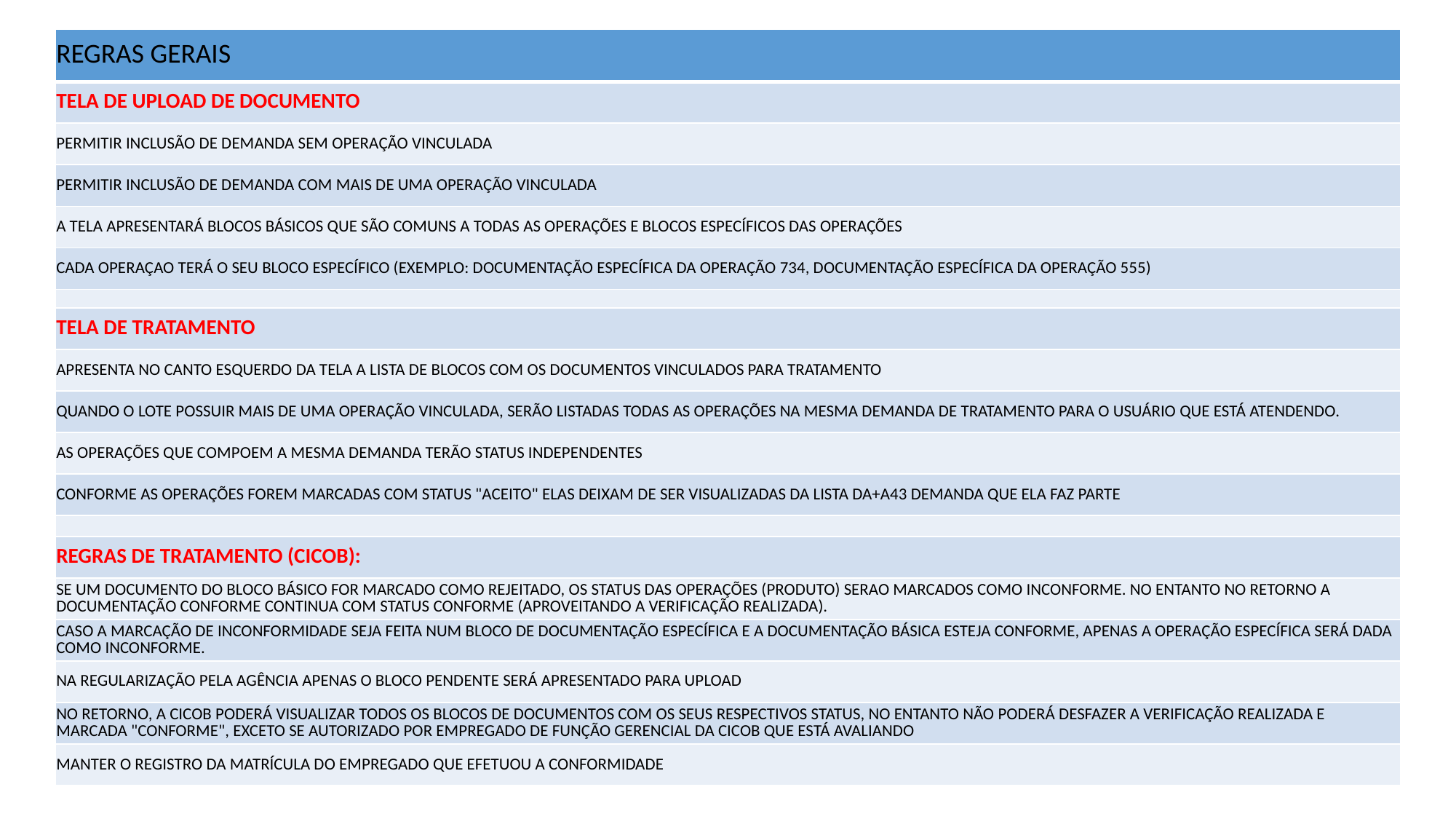

| REGRAS GERAIS |
| --- |
| TELA DE UPLOAD DE DOCUMENTO |
| PERMITIR INCLUSÃO DE DEMANDA SEM OPERAÇÃO VINCULADA |
| PERMITIR INCLUSÃO DE DEMANDA COM MAIS DE UMA OPERAÇÃO VINCULADA |
| A TELA APRESENTARÁ BLOCOS BÁSICOS QUE SÃO COMUNS A TODAS AS OPERAÇÕES E BLOCOS ESPECÍFICOS DAS OPERAÇÕES |
| CADA OPERAÇAO TERÁ O SEU BLOCO ESPECÍFICO (EXEMPLO: DOCUMENTAÇÃO ESPECÍFICA DA OPERAÇÃO 734, DOCUMENTAÇÃO ESPECÍFICA DA OPERAÇÃO 555) |
|  |
| TELA DE TRATAMENTO |
| APRESENTA NO CANTO ESQUERDO DA TELA A LISTA DE BLOCOS COM OS DOCUMENTOS VINCULADOS PARA TRATAMENTO |
| QUANDO O LOTE POSSUIR MAIS DE UMA OPERAÇÃO VINCULADA, SERÃO LISTADAS TODAS AS OPERAÇÕES NA MESMA DEMANDA DE TRATAMENTO PARA O USUÁRIO QUE ESTÁ ATENDENDO. |
| AS OPERAÇÕES QUE COMPOEM A MESMA DEMANDA TERÃO STATUS INDEPENDENTES |
| CONFORME AS OPERAÇÕES FOREM MARCADAS COM STATUS "ACEITO" ELAS DEIXAM DE SER VISUALIZADAS DA LISTA DA+A43 DEMANDA QUE ELA FAZ PARTE |
|  |
| REGRAS DE TRATAMENTO (CICOB): |
| SE UM DOCUMENTO DO BLOCO BÁSICO FOR MARCADO COMO REJEITADO, OS STATUS DAS OPERAÇÕES (PRODUTO) SERAO MARCADOS COMO INCONFORME. NO ENTANTO NO RETORNO A DOCUMENTAÇÃO CONFORME CONTINUA COM STATUS CONFORME (APROVEITANDO A VERIFICAÇÃO REALIZADA). |
| CASO A MARCAÇÃO DE INCONFORMIDADE SEJA FEITA NUM BLOCO DE DOCUMENTAÇÃO ESPECÍFICA E A DOCUMENTAÇÃO BÁSICA ESTEJA CONFORME, APENAS A OPERAÇÃO ESPECÍFICA SERÁ DADA COMO INCONFORME. |
| NA REGULARIZAÇÃO PELA AGÊNCIA APENAS O BLOCO PENDENTE SERÁ APRESENTADO PARA UPLOAD |
| NO RETORNO, A CICOB PODERÁ VISUALIZAR TODOS OS BLOCOS DE DOCUMENTOS COM OS SEUS RESPECTIVOS STATUS, NO ENTANTO NÃO PODERÁ DESFAZER A VERIFICAÇÃO REALIZADA E MARCADA "CONFORME", EXCETO SE AUTORIZADO POR EMPREGADO DE FUNÇÃO GERENCIAL DA CICOB QUE ESTÁ AVALIANDO |
| MANTER O REGISTRO DA MATRÍCULA DO EMPREGADO QUE EFETUOU A CONFORMIDADE |